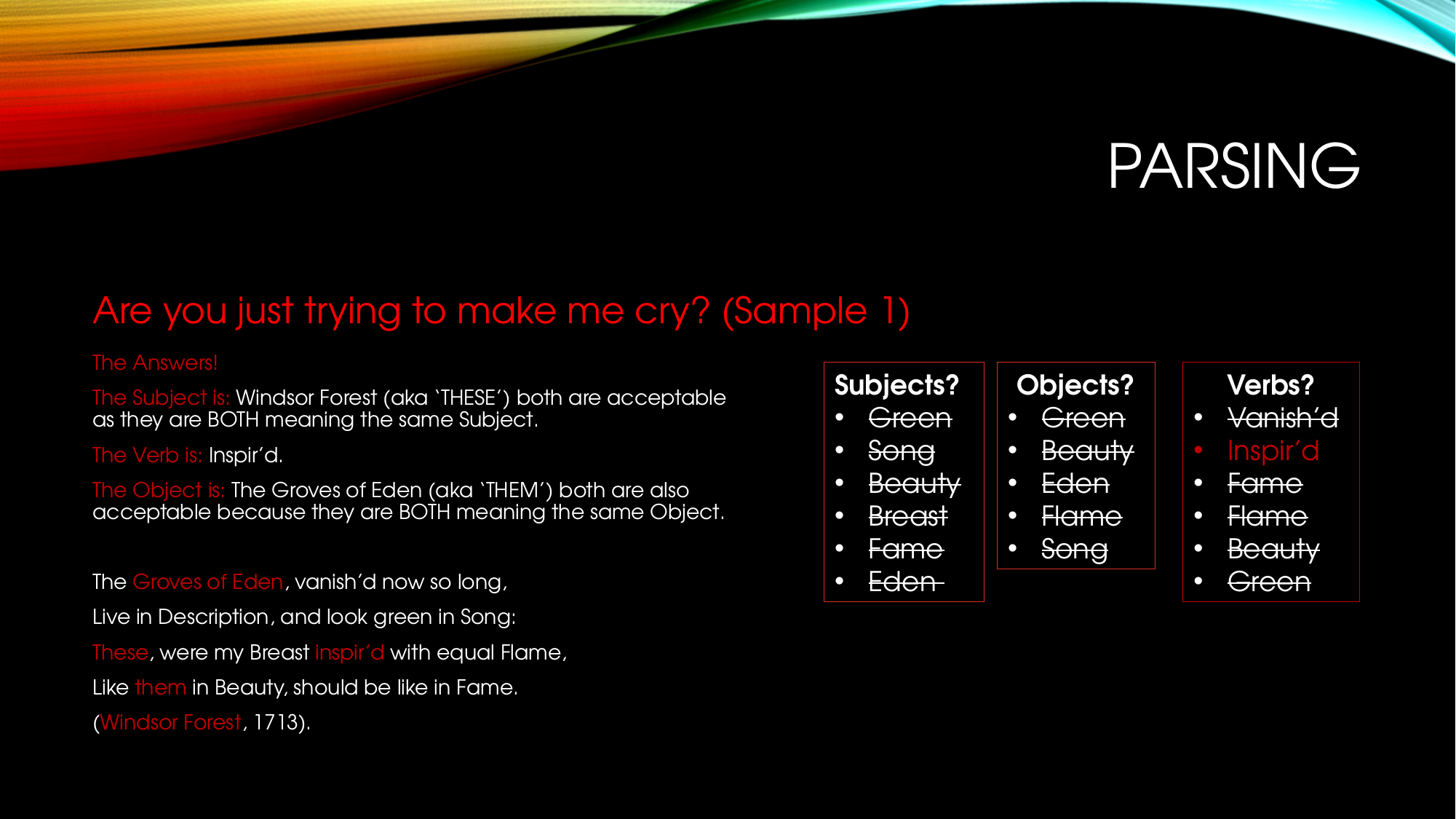

# Parsing
Are you just trying to make me cry? (Sample 1)
The Answers!
The Subject is: Windsor Forest (aka ‘THESE’) both are acceptable as they are BOTH meaning the same Subject.
The Verb is: Inspir’d.
The Object is: The Groves of Eden (aka ‘THEM’) both are also acceptable because they are BOTH meaning the same Object.

The Groves of Eden, vanish’d now so long,
Live in Description, and look green in Song:
These, were my Breast inspir’d with equal Flame,
Like them in Beauty, should be like in Fame.
(Windsor Forest, 1713).

Objects?
Green
Beauty
Eden
Flame
Song
Verbs?
Vanish’d
Inspir’d
Fame
Flame
Beauty
Green
Subjects?
Green
Song
Beauty
Breast
Fame
Eden